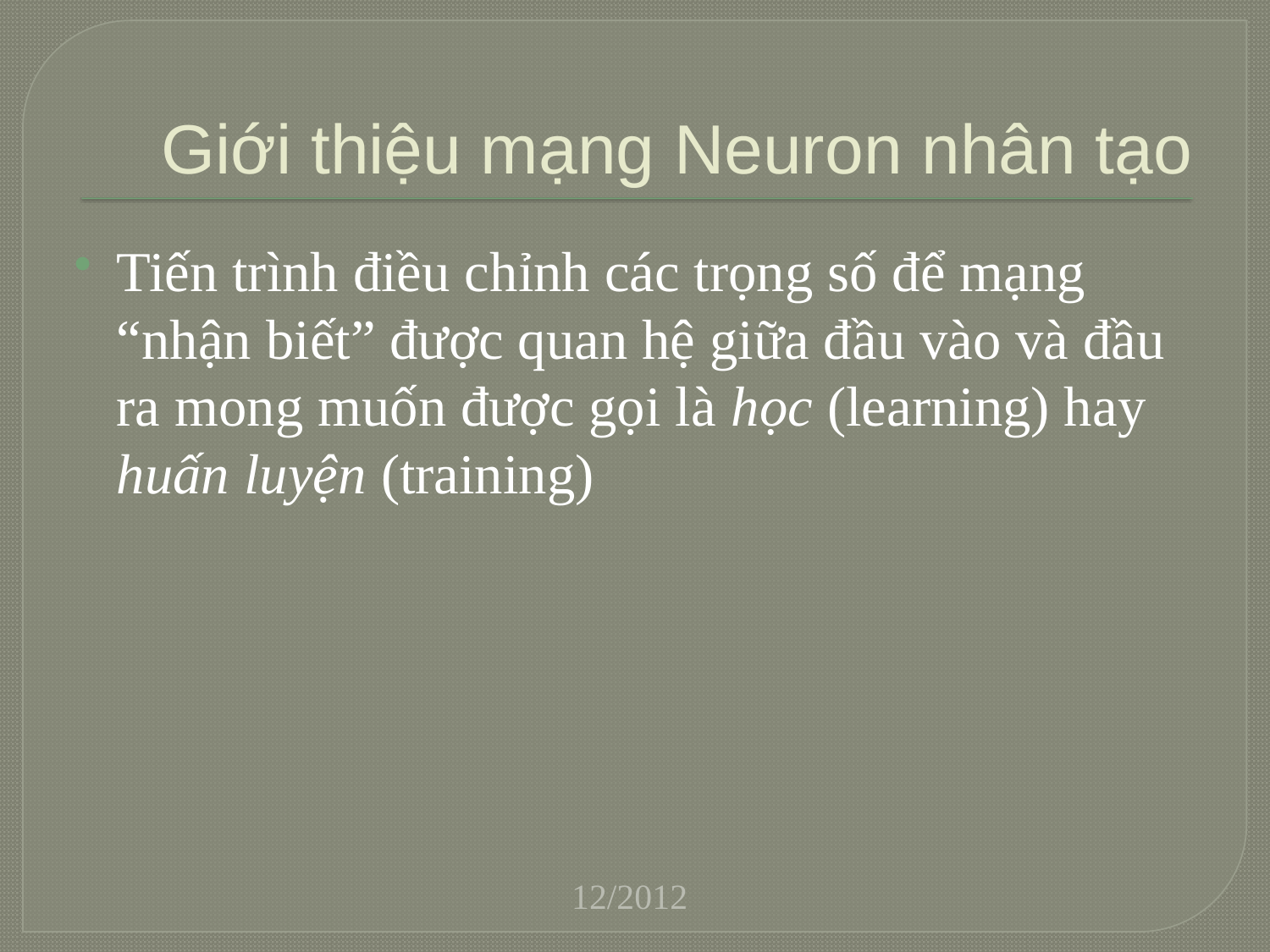

# Giới thiệu mạng Neuron nhân tạo
Tiến trình điều chỉnh các trọng số để mạng “nhận biết” được quan hệ giữa đầu vào và đầu ra mong muốn được gọi là học (learning) hay huấn luyện (training)

12/2012